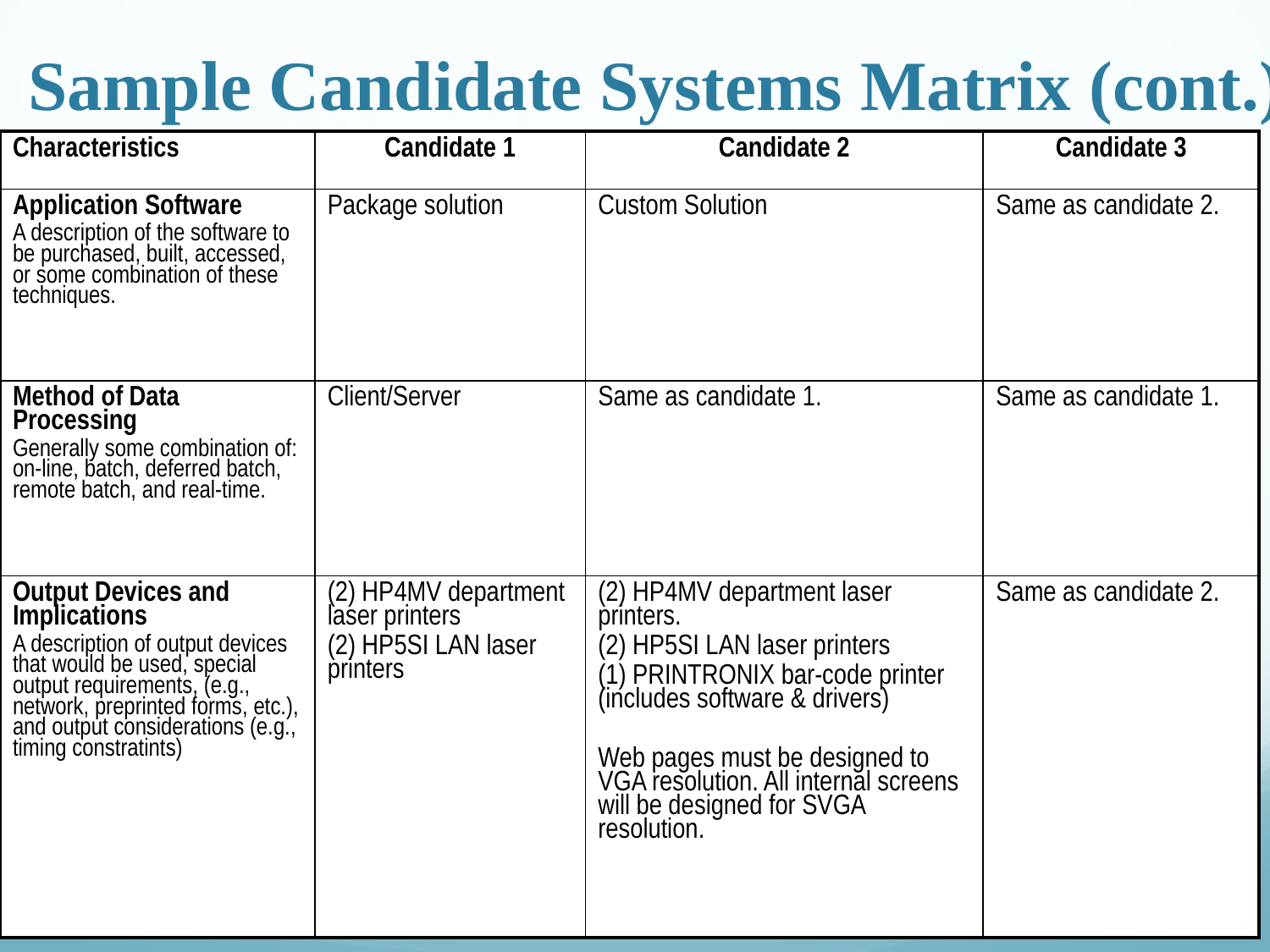

# Sample Candidate Systems Matrix (cont.)
| Characteristics | Candidate 1 | Candidate 2 | Candidate 3 |
| --- | --- | --- | --- |
| Application Software A description of the software to be purchased, built, accessed, or some combination of these techniques. | Package solution | Custom Solution | Same as candidate 2. |
| Method of Data Processing Generally some combination of: on-line, batch, deferred batch, remote batch, and real-time. | Client/Server | Same as candidate 1. | Same as candidate 1. |
| Output Devices and Implications A description of output devices that would be used, special output requirements, (e.g., network, preprinted forms, etc.), and output considerations (e.g., timing constratints) | (2) HP4MV department laser printers (2) HP5SI LAN laser printers | (2) HP4MV department laser printers. (2) HP5SI LAN laser printers (1) PRINTRONIX bar-code printer (includes software & drivers) Web pages must be designed to VGA resolution. All internal screens will be designed for SVGA resolution. | Same as candidate 2. |
11-8